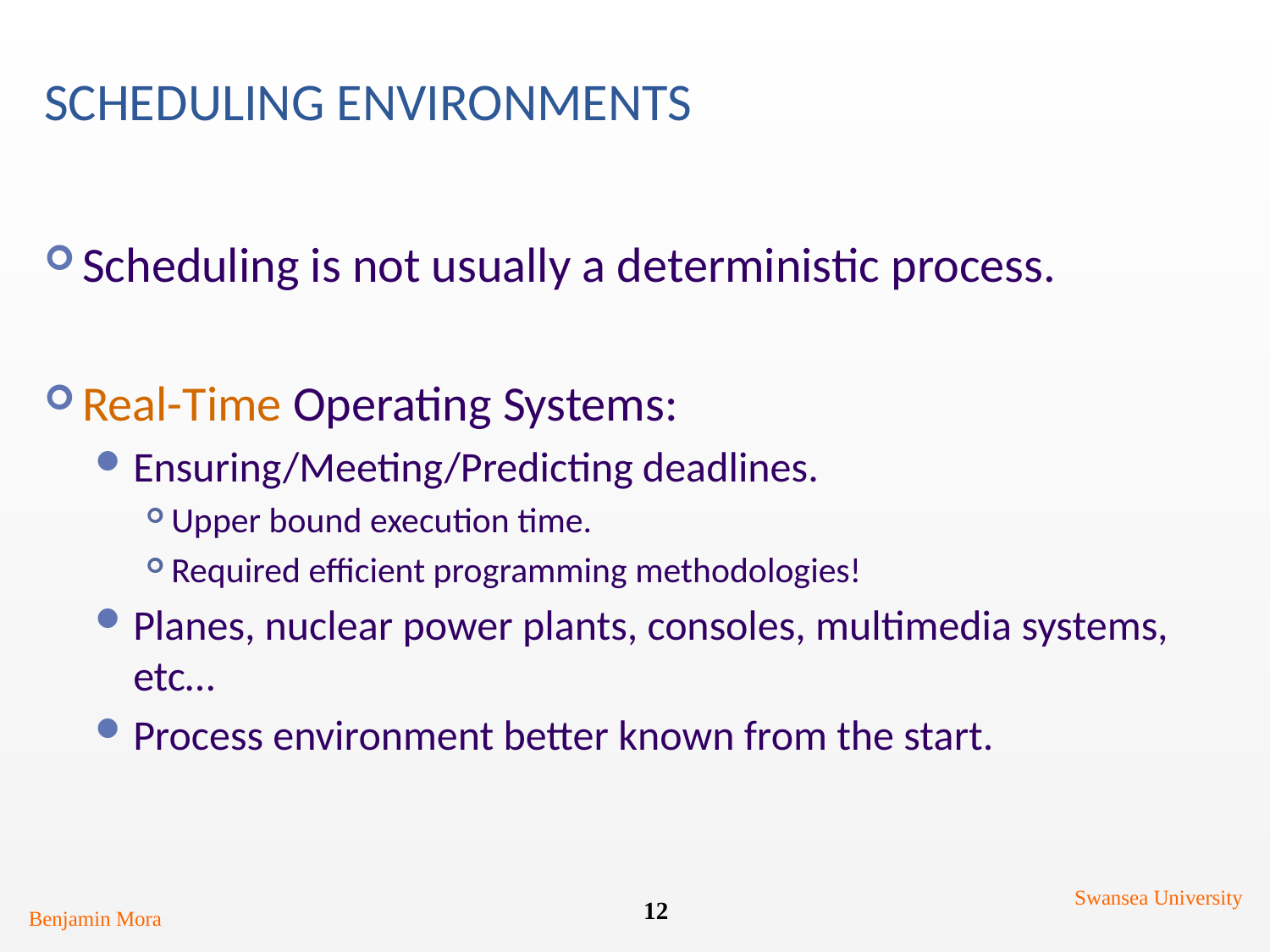

# Scheduling Environments

Scheduling is not usually a deterministic process.

Real-Time Operating Systems:
Ensuring/Meeting/Predicting deadlines.
Upper bound execution time.
Required efficient programming methodologies!
Planes, nuclear power plants, consoles, multimedia systems, etc…
Process environment better known from the start.
Swansea University
12
Benjamin Mora